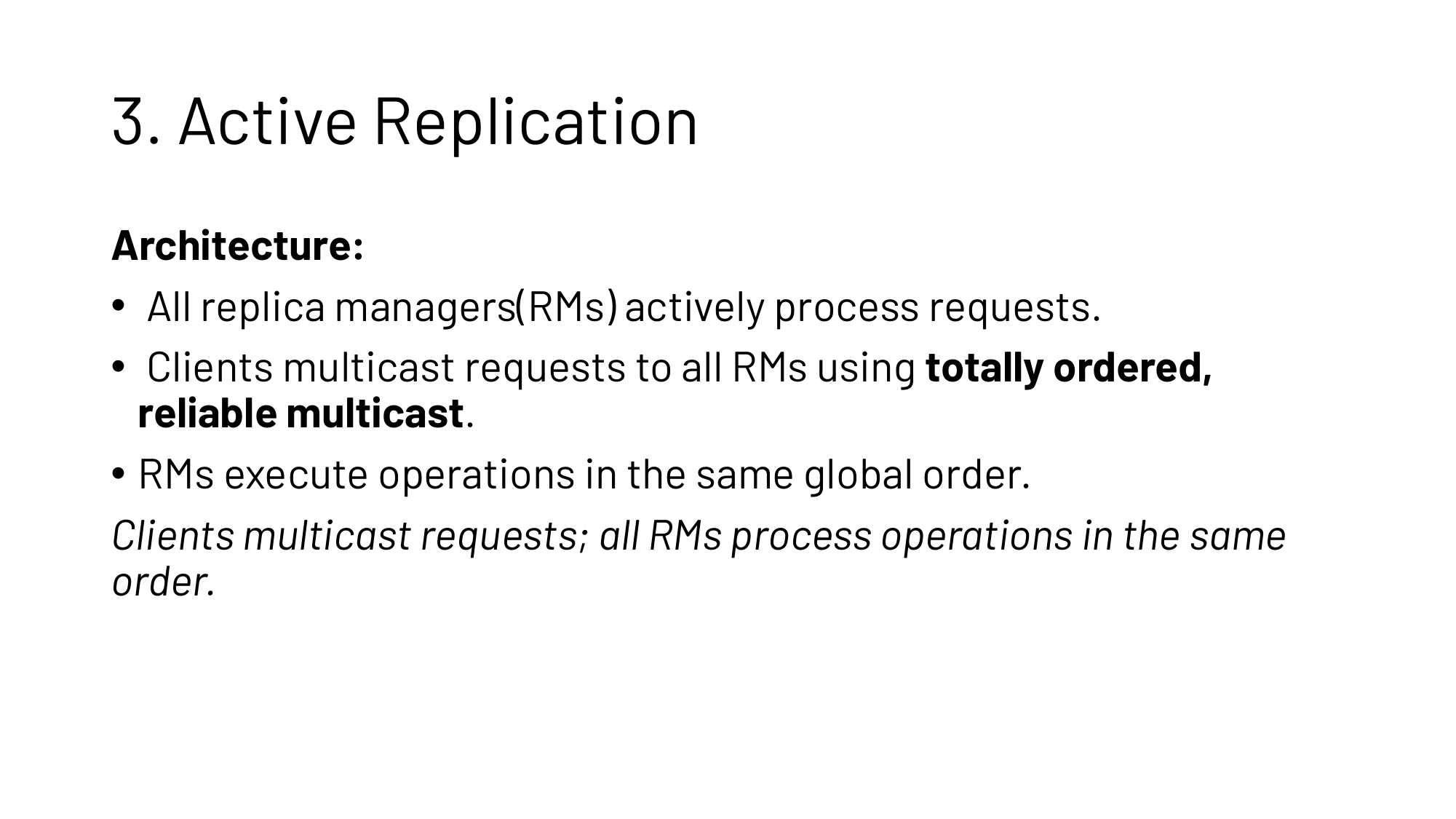

# 3. Active Replication
Architecture:
 All replica managers(RMs) actively process requests.
 Clients multicast requests to all RMs using totally ordered, reliable multicast.
RMs execute operations in the same global order.
Clients multicast requests; all RMs process operations in the same order.